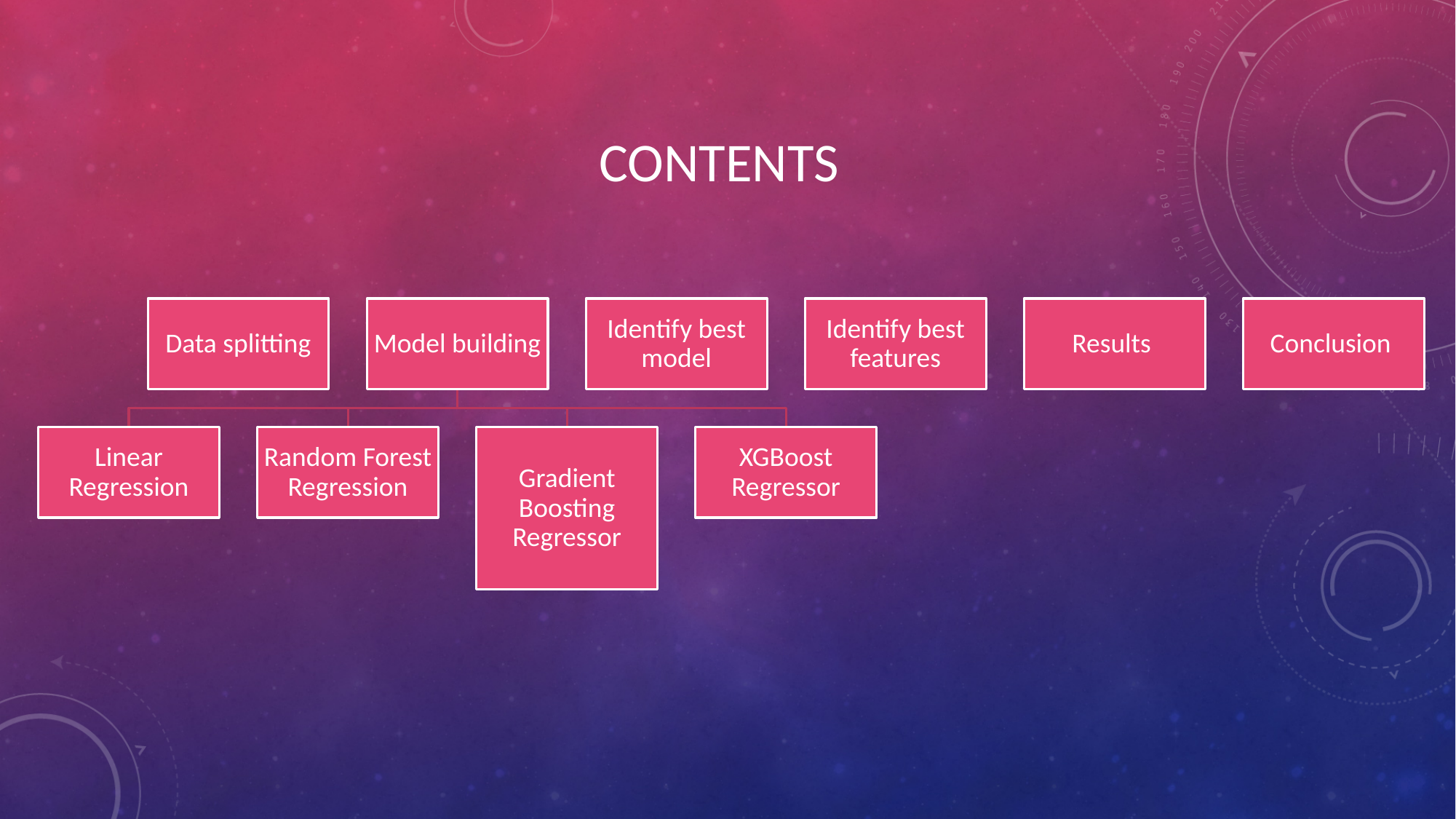

Data splitting
Model building
Linear Regression
Random Forest Regression
Gradient Boosting Regressor
XGBoost Regressor
Identify best model
Identify best features
Results
Conclusion
# contents